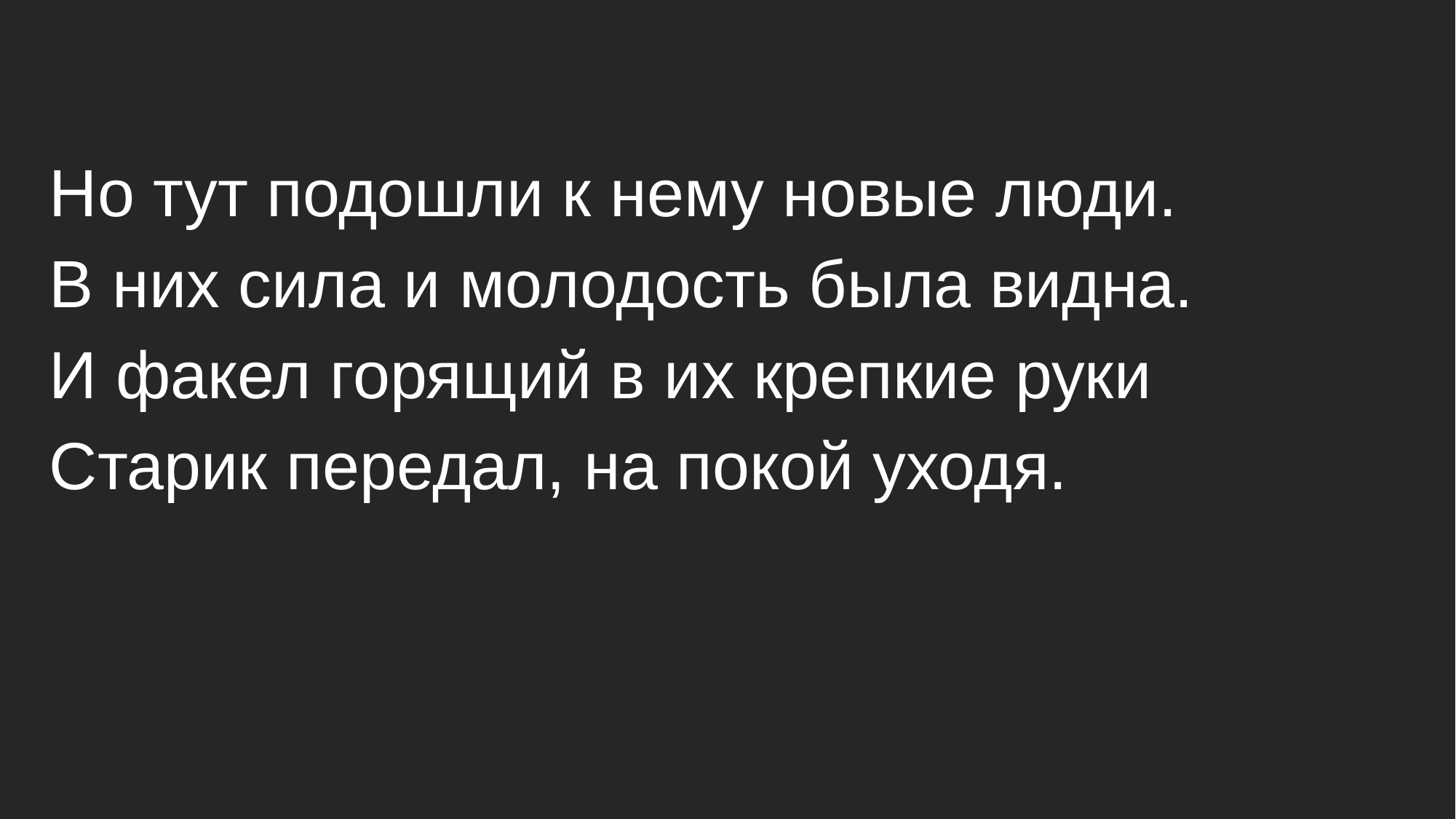

Но тут подошли к нему новые люди.
В них сила и молодость была видна.
И факел горящий в их крепкие руки
Старик передал, на покой уходя.